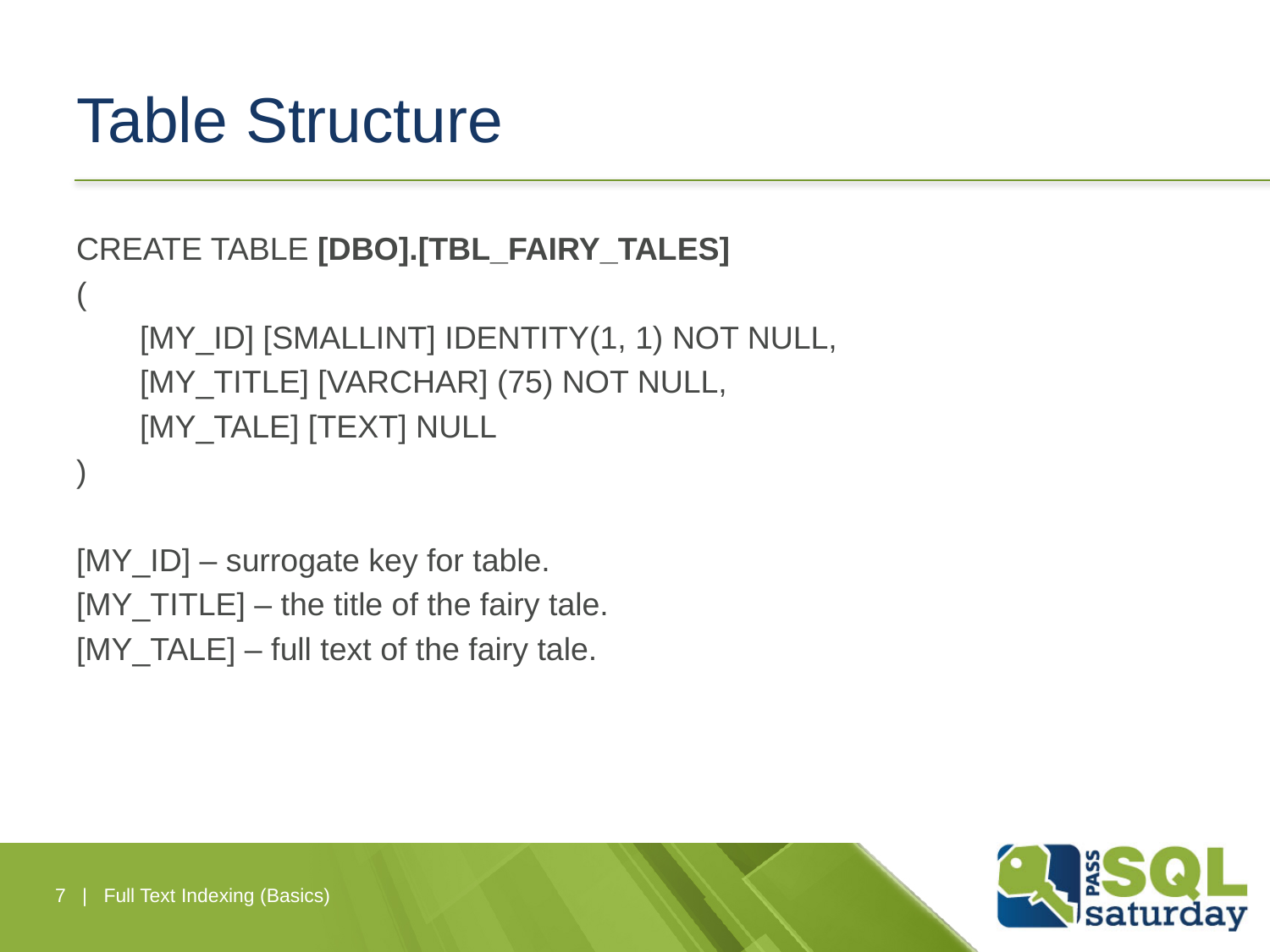

# Table Structure
CREATE TABLE [DBO].[TBL_FAIRY_TALES]
(
	[MY_ID] [SMALLINT] IDENTITY(1, 1) NOT NULL,
	[MY_TITLE] [VARCHAR] (75) NOT NULL,
	[MY_TALE] [TEXT] NULL
)

[MY_ID] – surrogate key for table.
[MY_TITLE] – the title of the fairy tale.
[MY_TALE] – full text of the fairy tale.